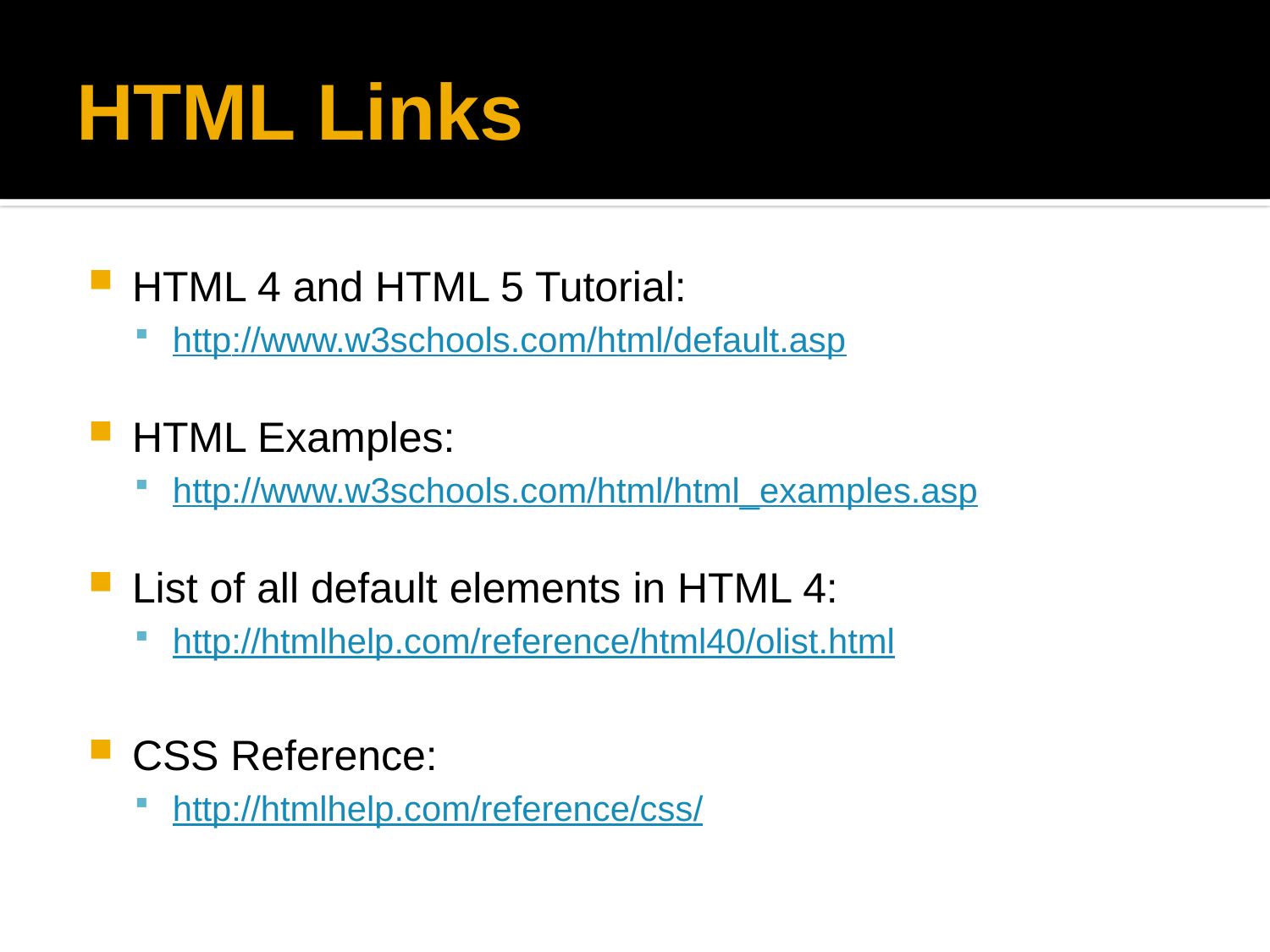

# HTML Links
HTML 4 and HTML 5 Tutorial:
http://www.w3schools.com/html/default.asp

HTML Examples:
http://www.w3schools.com/html/html_examples.asp

List of all default elements in HTML 4:
http://htmlhelp.com/reference/html40/olist.html

CSS Reference:
http://htmlhelp.com/reference/css/